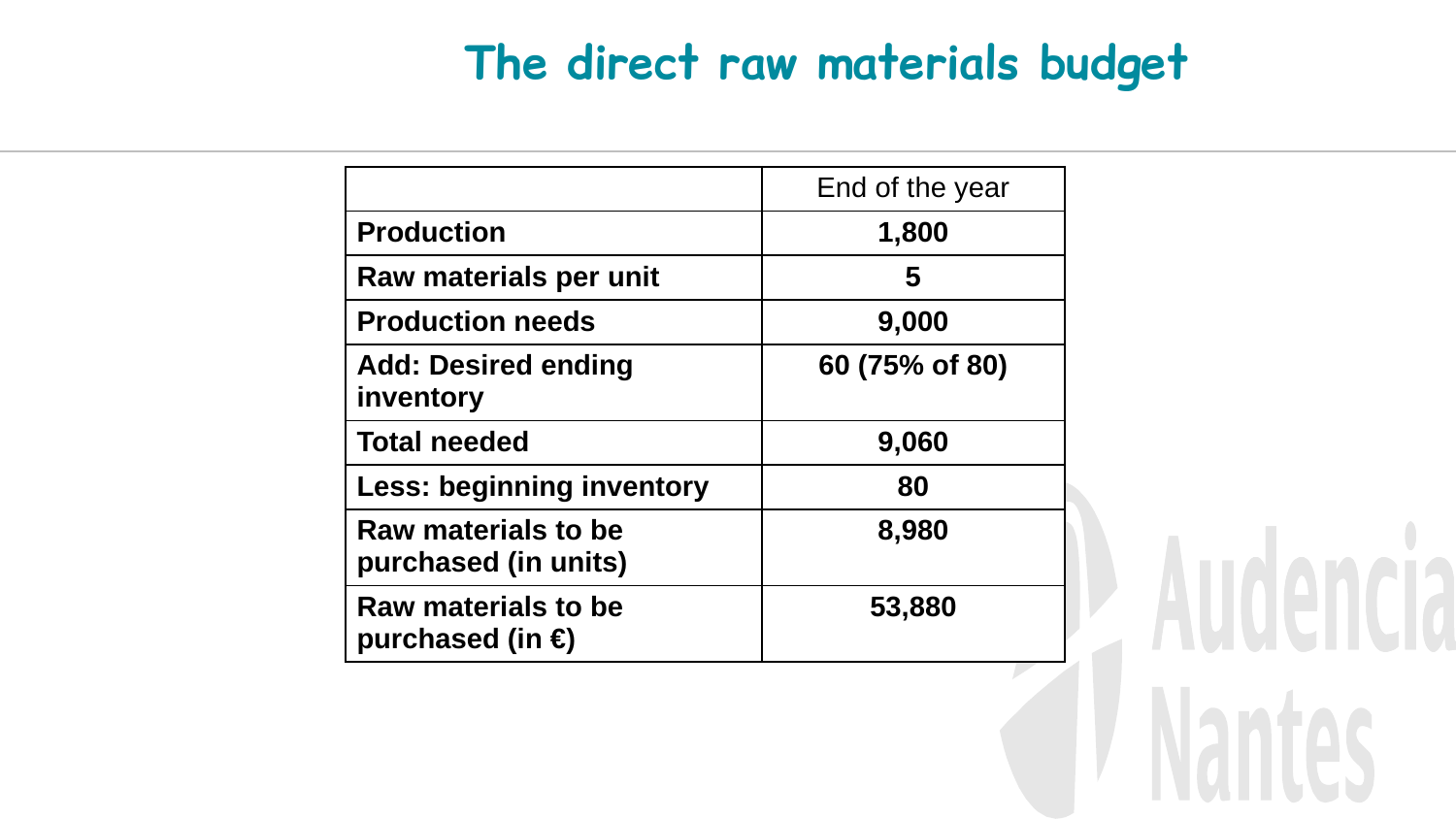

The direct raw materials budget
|  | End of the year |
| --- | --- |
| Production | 1,800 |
| Raw materials per unit | 5 |
| Production needs | 9,000 |
| Add: Desired ending inventory | 60 (75% of 80) |
| Total needed | 9,060 |
| Less: beginning inventory | 80 |
| Raw materials to be purchased (in units) | 8,980 |
| Raw materials to be purchased (in €) | 53,880 |